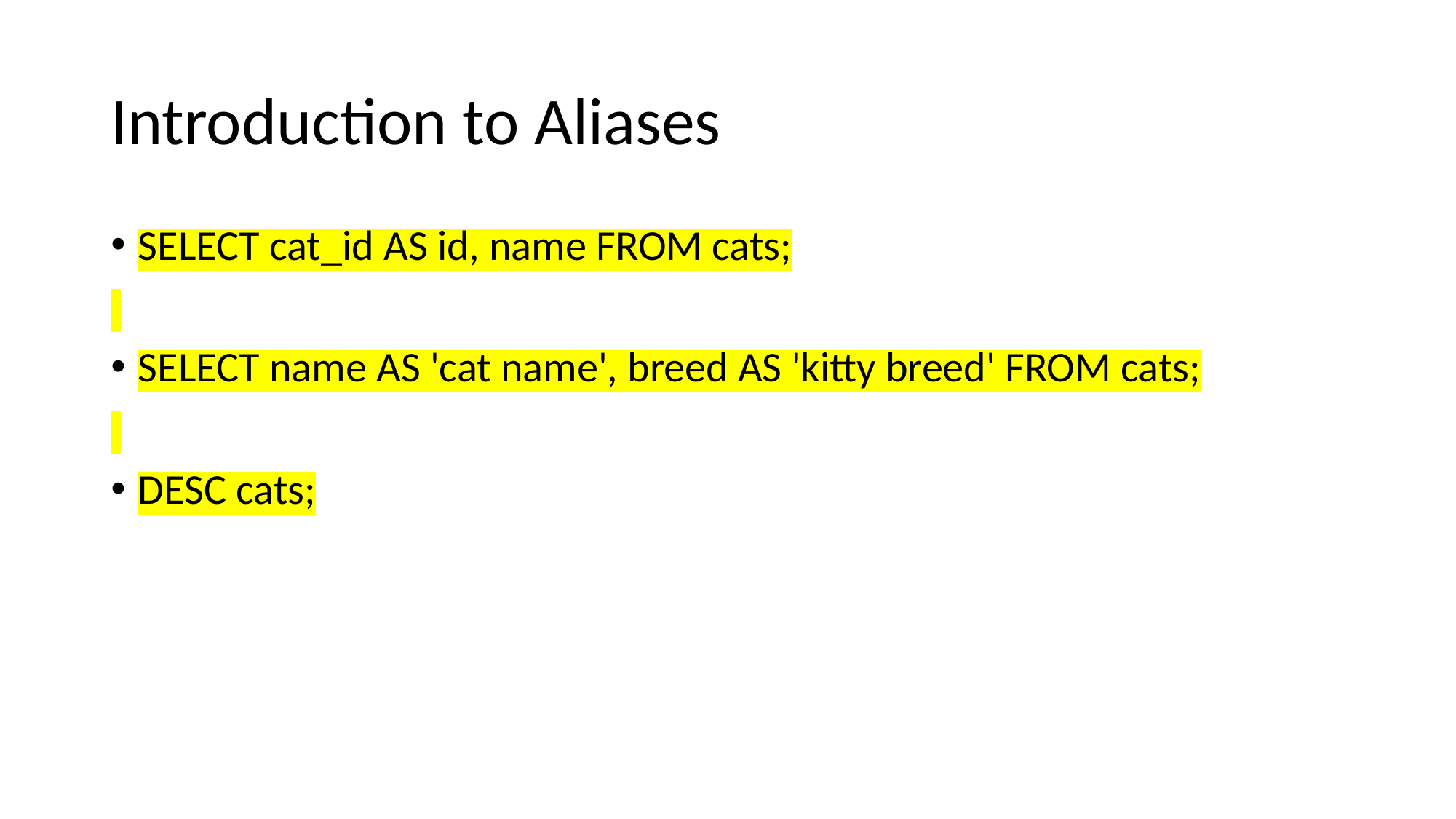

# Introduction to Aliases
SELECT cat_id AS id, name FROM cats;

SELECT name AS 'cat name', breed AS 'kitty breed' FROM cats;

DESC cats;